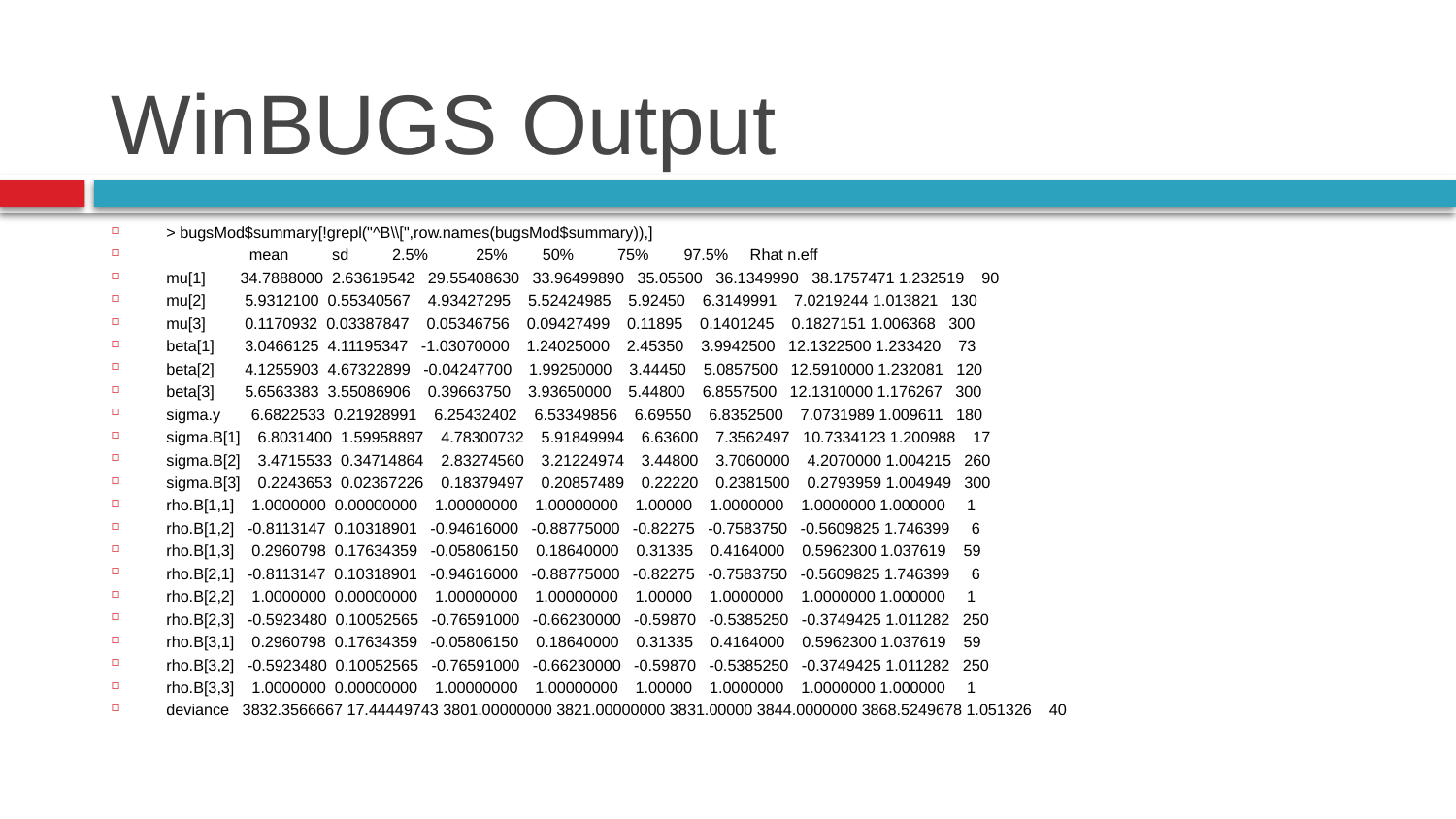

# WinBUGS Output
> bugsMod$summary[!grepl("^B\\[",row.names(bugsMod$summary)),]
                   mean          sd          2.5%           25%        50%          75%        97.5%     Rhat n.eff
mu[1]        34.7888000  2.63619542   29.55408630   33.96499890   35.05500   36.1349990   38.1757471 1.232519    90
mu[2]         5.9312100  0.55340567    4.93427295    5.52424985    5.92450    6.3149991    7.0219244 1.013821   130
mu[3]         0.1170932  0.03387847    0.05346756    0.09427499    0.11895    0.1401245    0.1827151 1.006368   300
beta[1]       3.0466125  4.11195347   -1.03070000    1.24025000    2.45350    3.9942500   12.1322500 1.233420    73
beta[2]       4.1255903  4.67322899   -0.04247700    1.99250000    3.44450    5.0857500   12.5910000 1.232081   120
beta[3]       5.6563383  3.55086906    0.39663750    3.93650000    5.44800    6.8557500   12.1310000 1.176267   300
sigma.y       6.6822533  0.21928991    6.25432402    6.53349856    6.69550    6.8352500    7.0731989 1.009611   180
sigma.B[1]    6.8031400  1.59958897    4.78300732    5.91849994    6.63600    7.3562497   10.7334123 1.200988    17
sigma.B[2]    3.4715533  0.34714864    2.83274560    3.21224974    3.44800    3.7060000    4.2070000 1.004215   260
sigma.B[3]    0.2243653  0.02367226    0.18379497    0.20857489    0.22220    0.2381500    0.2793959 1.004949   300
rho.B[1,1]    1.0000000  0.00000000    1.00000000    1.00000000    1.00000    1.0000000    1.0000000 1.000000     1
rho.B[1,2]   -0.8113147  0.10318901   -0.94616000   -0.88775000   -0.82275   -0.7583750   -0.5609825 1.746399     6
rho.B[1,3]    0.2960798  0.17634359   -0.05806150    0.18640000    0.31335    0.4164000    0.5962300 1.037619    59
rho.B[2,1]   -0.8113147  0.10318901   -0.94616000   -0.88775000   -0.82275   -0.7583750   -0.5609825 1.746399     6
rho.B[2,2]    1.0000000  0.00000000    1.00000000    1.00000000    1.00000    1.0000000    1.0000000 1.000000     1
rho.B[2,3]   -0.5923480  0.10052565   -0.76591000   -0.66230000   -0.59870   -0.5385250   -0.3749425 1.011282   250
rho.B[3,1]    0.2960798  0.17634359   -0.05806150    0.18640000    0.31335    0.4164000    0.5962300 1.037619    59
rho.B[3,2]   -0.5923480  0.10052565   -0.76591000   -0.66230000   -0.59870   -0.5385250   -0.3749425 1.011282   250
rho.B[3,3]    1.0000000  0.00000000    1.00000000    1.00000000    1.00000    1.0000000    1.0000000 1.000000     1
deviance   3832.3566667 17.44449743 3801.00000000 3821.00000000 3831.00000 3844.0000000 3868.5249678 1.051326    40